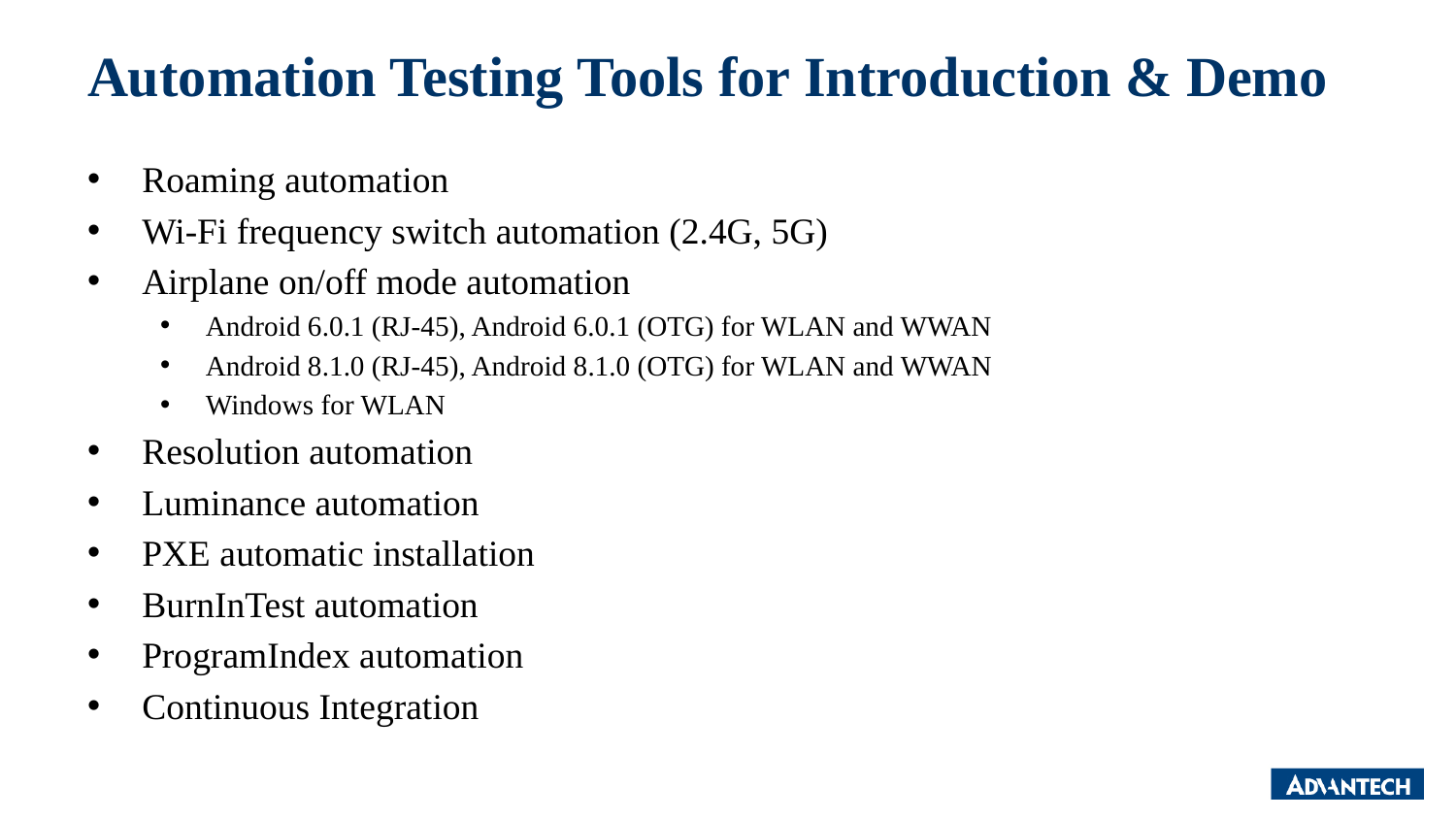

# Automation Testing Tools for Introduction & Demo
Roaming automation
Wi-Fi frequency switch automation (2.4G, 5G)
Airplane on/off mode automation
Android 6.0.1 (RJ-45), Android 6.0.1 (OTG) for WLAN and WWAN
Android 8.1.0 (RJ-45), Android 8.1.0 (OTG) for WLAN and WWAN
Windows for WLAN
Resolution automation
Luminance automation
PXE automatic installation
BurnInTest automation
ProgramIndex automation
Continuous Integration